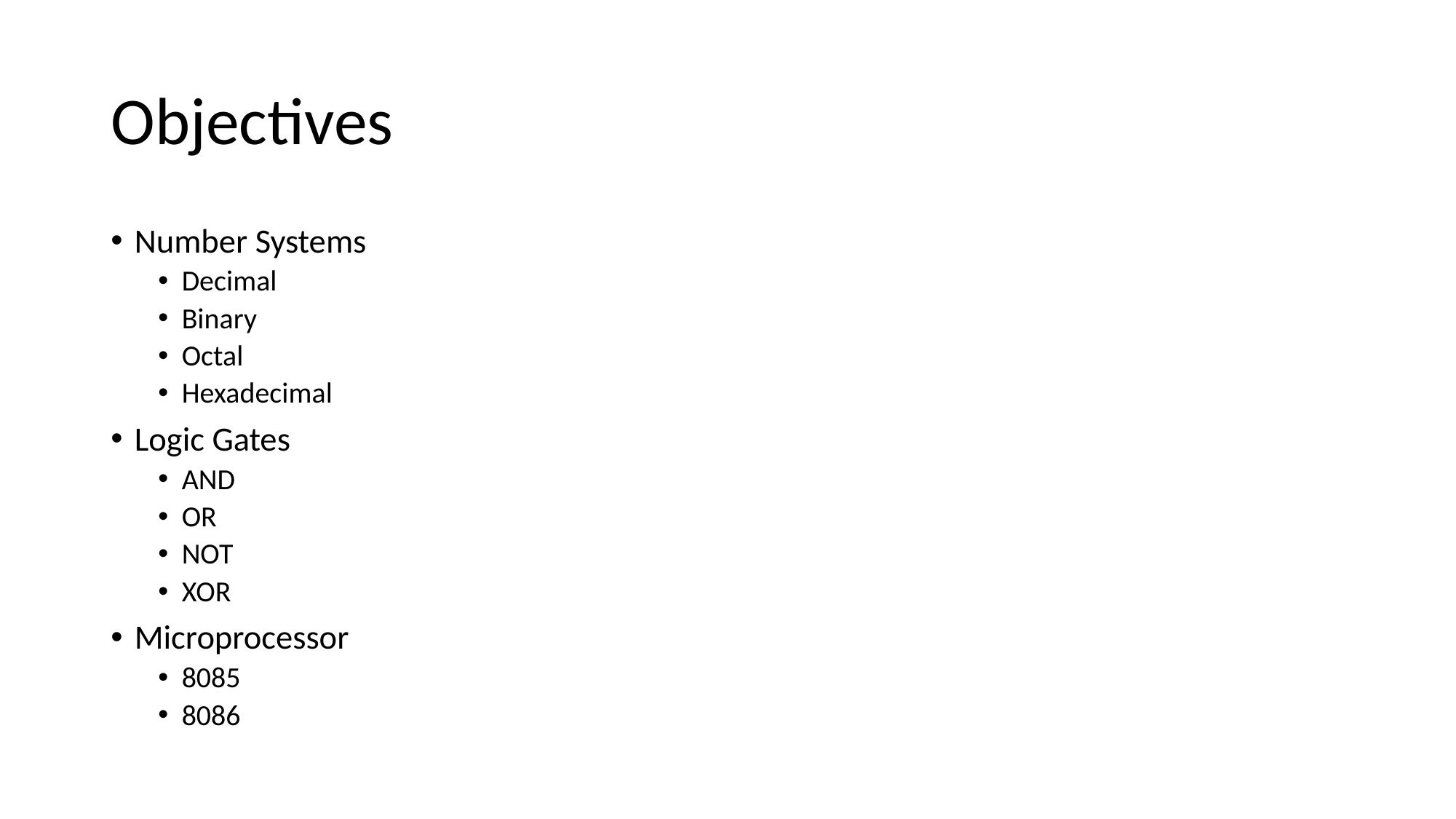

# Objectives
Number Systems
Decimal
Binary
Octal
Hexadecimal
Logic Gates
AND
OR
NOT
XOR
Microprocessor
8085
8086